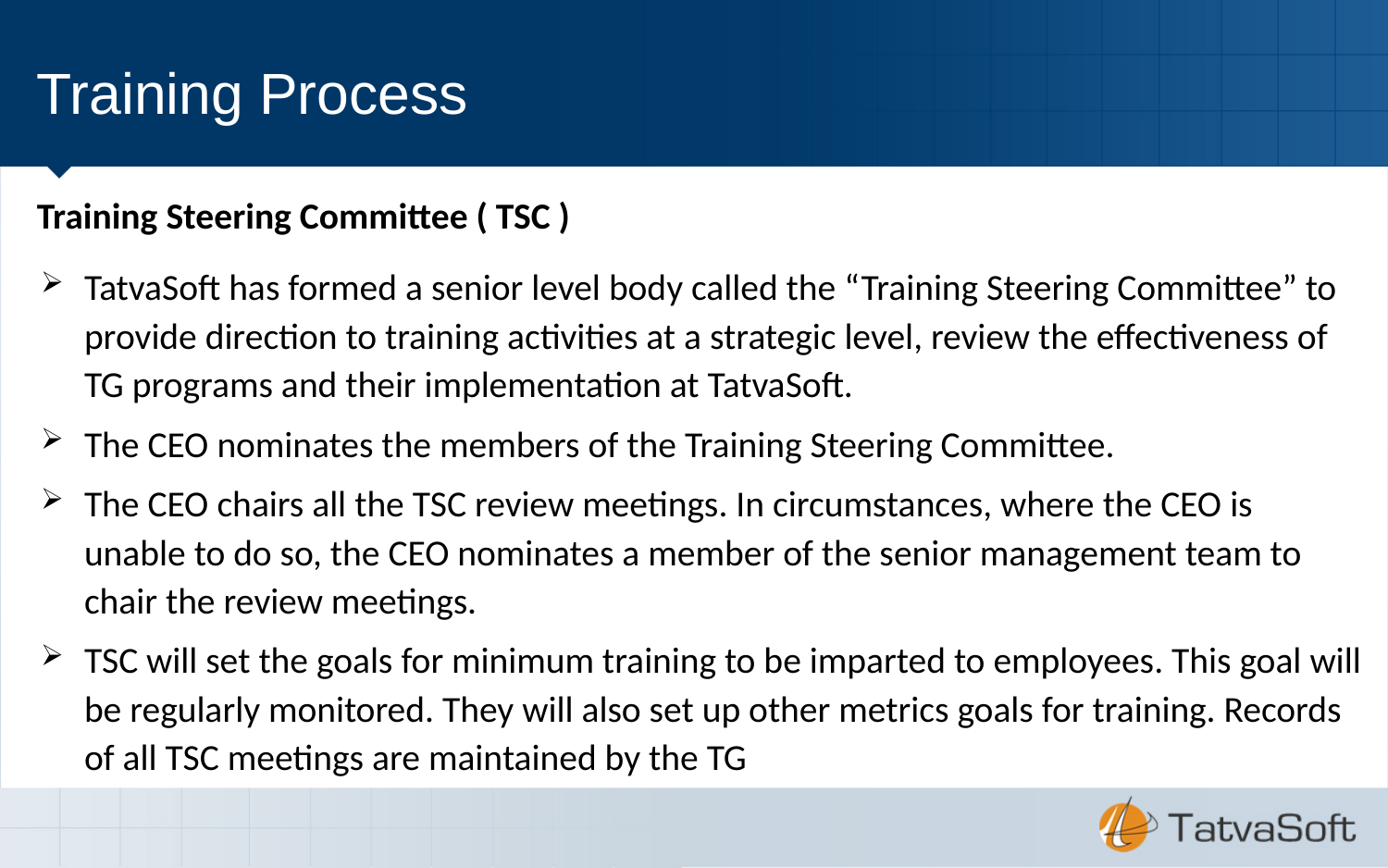

# Training Process
Training Steering Committee ( TSC )
TatvaSoft has formed a senior level body called the “Training Steering Committee” to provide direction to training activities at a strategic level, review the effectiveness of  TG programs and their implementation at TatvaSoft.
The CEO nominates the members of the Training Steering Committee.
The CEO chairs all the TSC review meetings. In circumstances, where the CEO is unable to do so, the CEO nominates a member of the senior management team to chair the review meetings.
TSC will set the goals for minimum training to be imparted to employees. This goal will be regularly monitored. They will also set up other metrics goals for training. Records of all TSC meetings are maintained by the TG